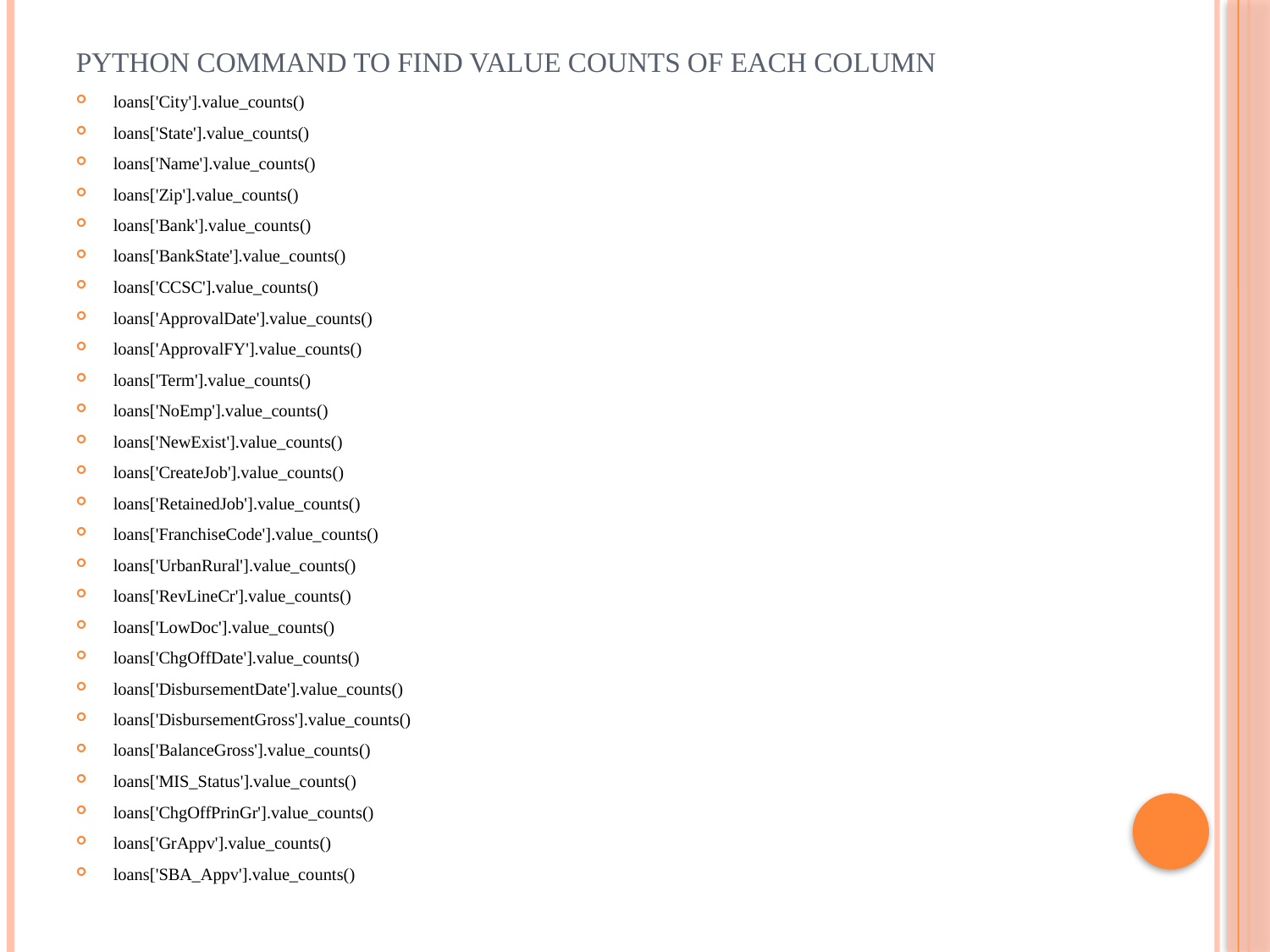

# Python command to find value counts of each column
loans['City'].value_counts()
loans['State'].value_counts()
loans['Name'].value_counts()
loans['Zip'].value_counts()
loans['Bank'].value_counts()
loans['BankState'].value_counts()
loans['CCSC'].value_counts()
loans['ApprovalDate'].value_counts()
loans['ApprovalFY'].value_counts()
loans['Term'].value_counts()
loans['NoEmp'].value_counts()
loans['NewExist'].value_counts()
loans['CreateJob'].value_counts()
loans['RetainedJob'].value_counts()
loans['FranchiseCode'].value_counts()
loans['UrbanRural'].value_counts()
loans['RevLineCr'].value_counts()
loans['LowDoc'].value_counts()
loans['ChgOffDate'].value_counts()
loans['DisbursementDate'].value_counts()
loans['DisbursementGross'].value_counts()
loans['BalanceGross'].value_counts()
loans['MIS_Status'].value_counts()
loans['ChgOffPrinGr'].value_counts()
loans['GrAppv'].value_counts()
loans['SBA_Appv'].value_counts()